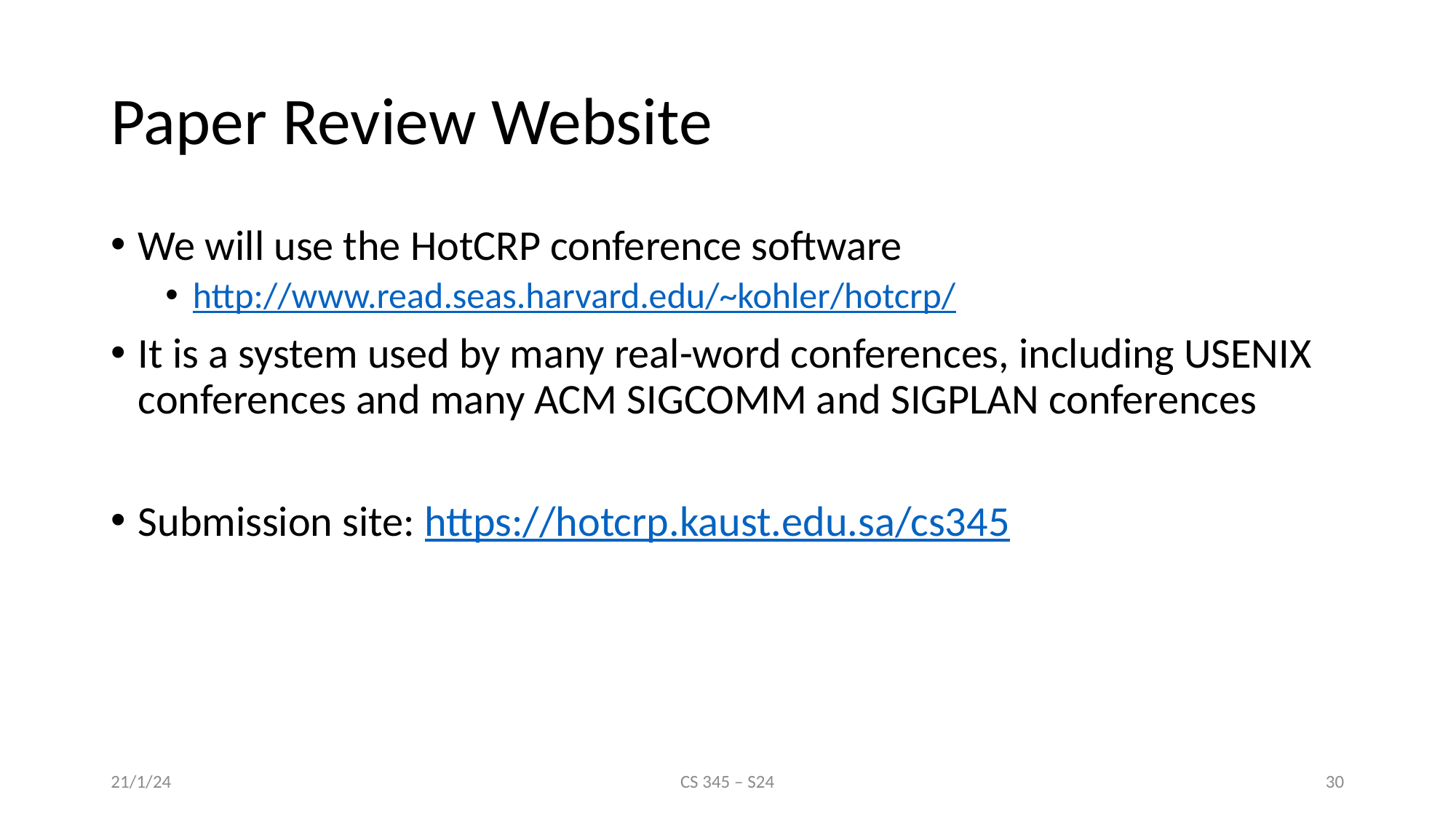

# Paper Review Website
We will use the HotCRP conference software
http://www.read.seas.harvard.edu/~kohler/hotcrp/
It is a system used by many real-word conferences, including USENIX conferences and many ACM SIGCOMM and SIGPLAN conferences

Submission site: https://hotcrp.kaust.edu.sa/cs345
21/1/24
CS 345 – S24
30